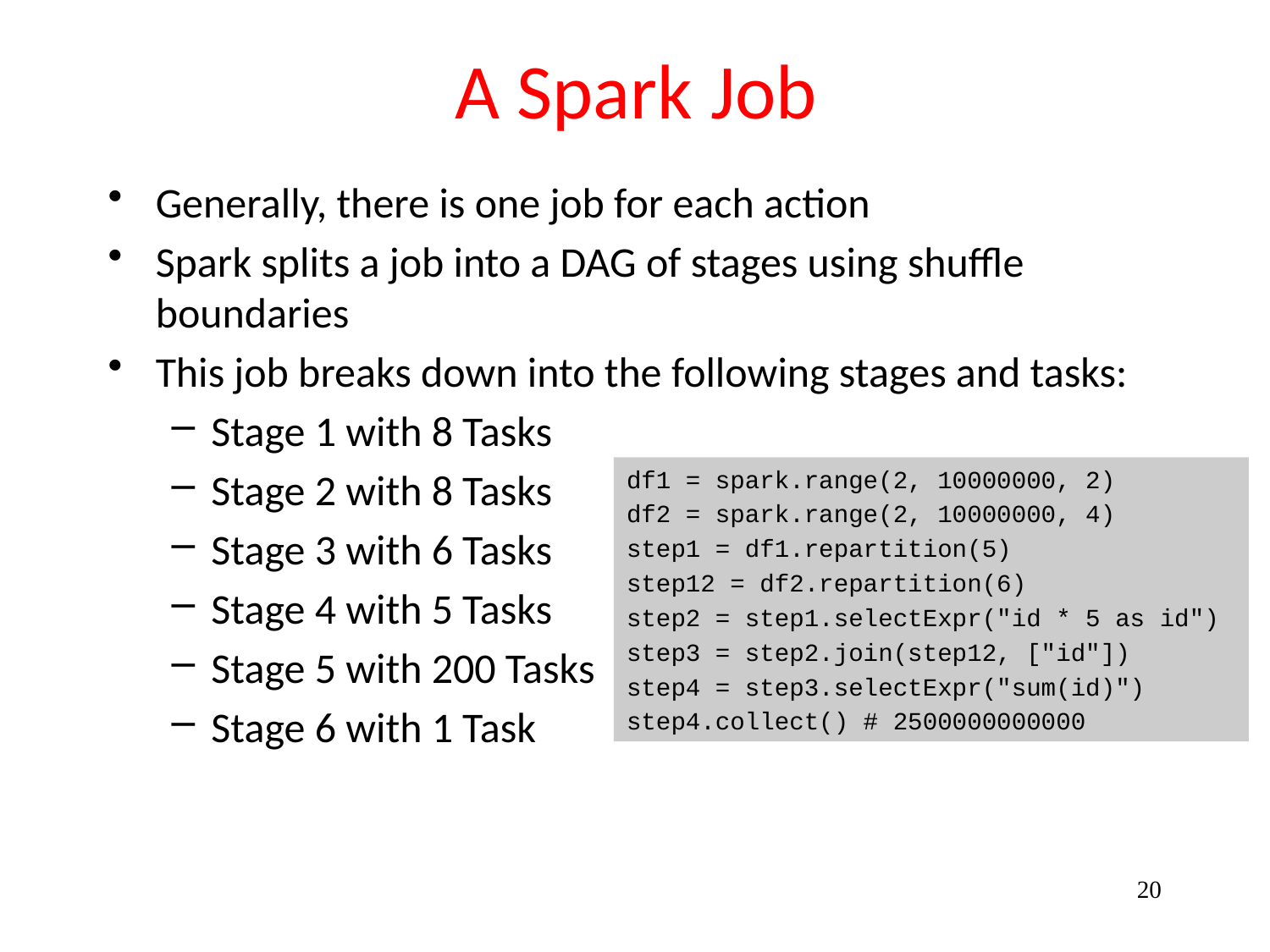

# A Spark Job
Generally, there is one job for each action
Spark splits a job into a DAG of stages using shuffle boundaries
This job breaks down into the following stages and tasks:
Stage 1 with 8 Tasks
Stage 2 with 8 Tasks
Stage 3 with 6 Tasks
Stage 4 with 5 Tasks
Stage 5 with 200 Tasks
Stage 6 with 1 Task
df1 = spark.range(2, 10000000, 2)
df2 = spark.range(2, 10000000, 4)
step1 = df1.repartition(5)
step12 = df2.repartition(6)
step2 = step1.selectExpr("id * 5 as id")
step3 = step2.join(step12, ["id"])
step4 = step3.selectExpr("sum(id)")
step4.collect() # 2500000000000
20